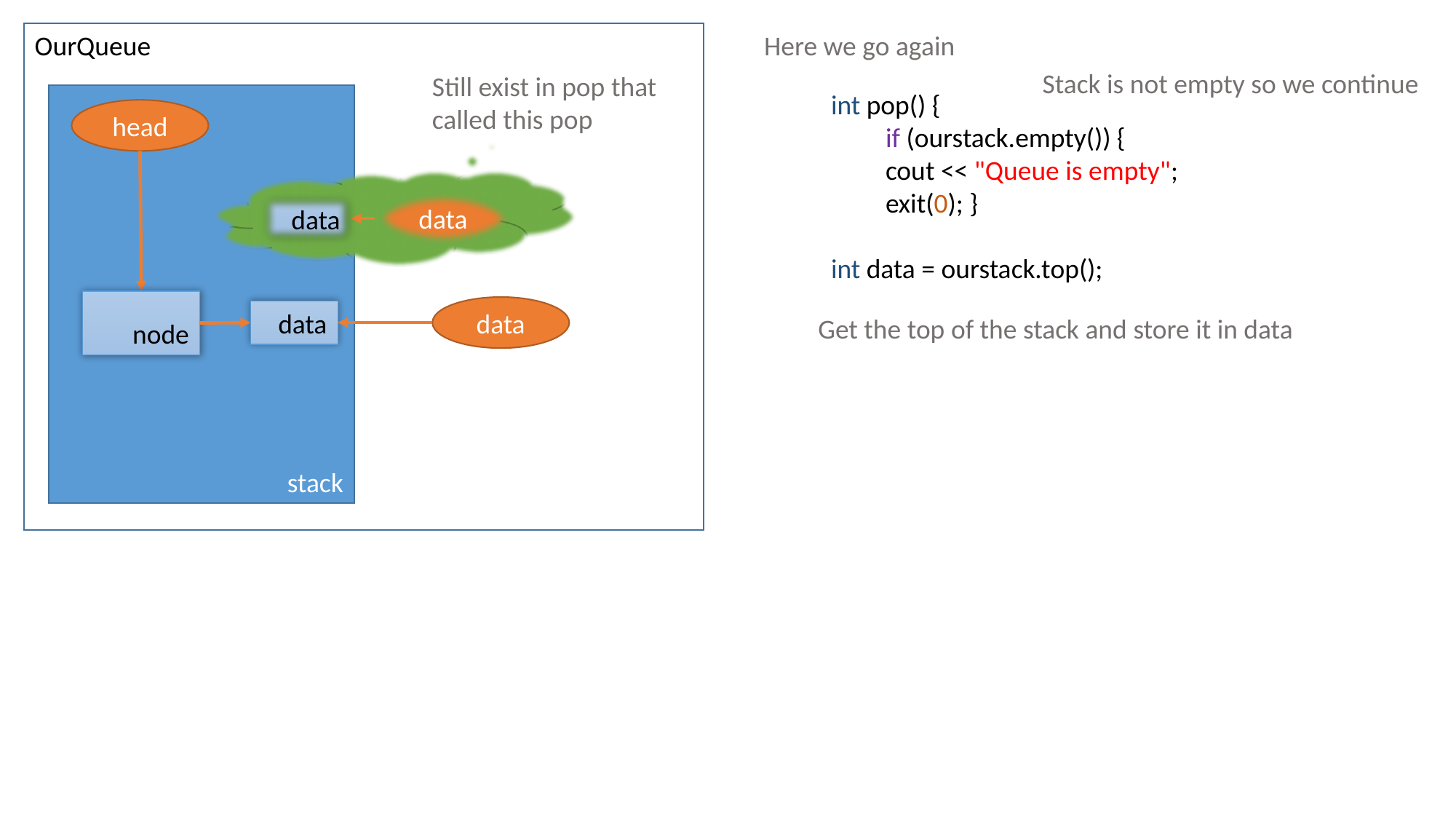

Here we go again
OurQueue
Stack is not empty so we continue
Still exist in pop that called this pop
int pop() {
	if (ourstack.empty()) {
	cout << "Queue is empty";
	exit(0); }

int data = ourstack.top();
stack
head

data
data
node
data
data
Get the top of the stack and store it in data